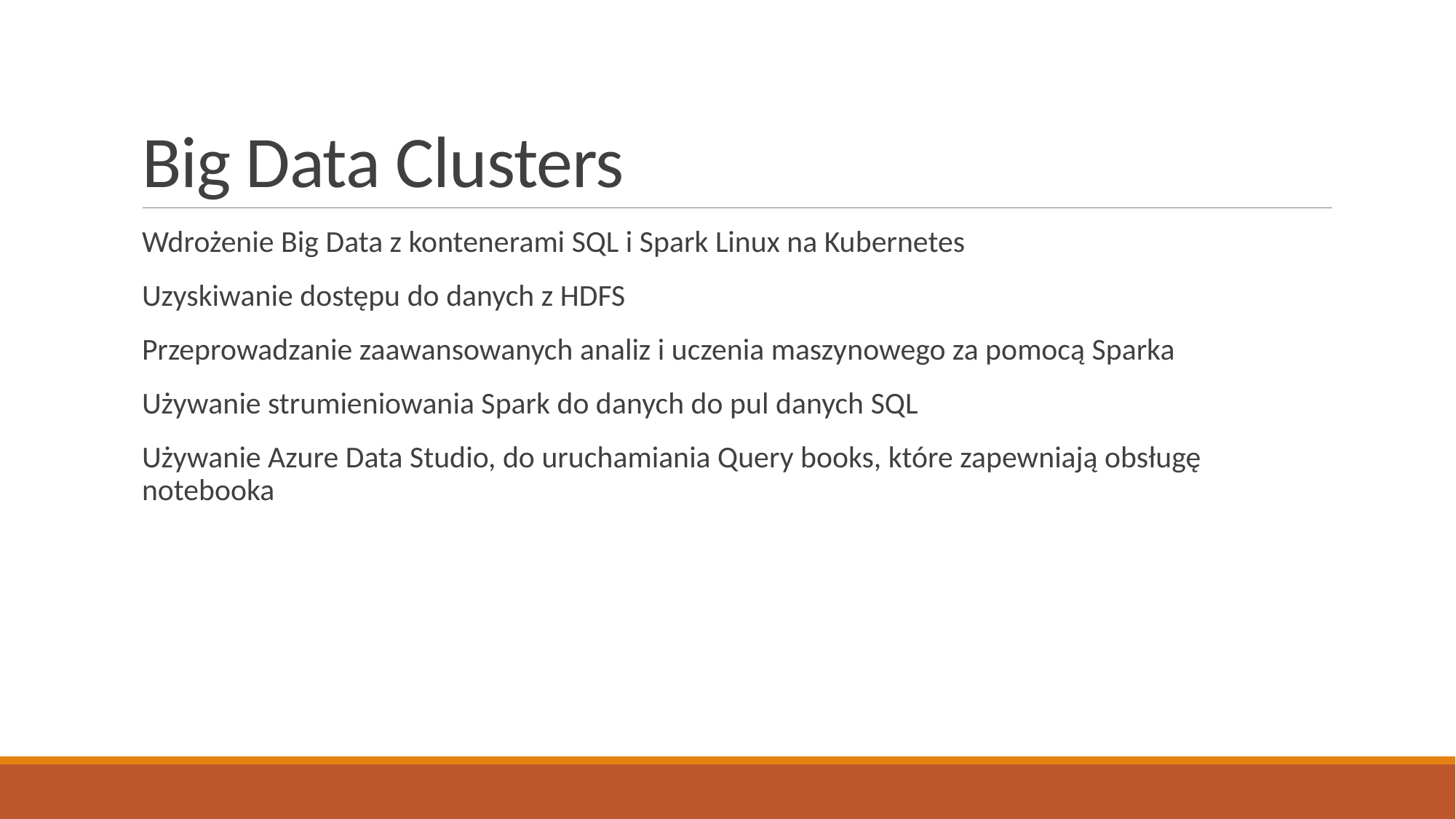

# Big Data Clusters
Wdrożenie Big Data z kontenerami SQL i Spark Linux na Kubernetes
Uzyskiwanie dostępu do danych z HDFS
Przeprowadzanie zaawansowanych analiz i uczenia maszynowego za pomocą Sparka
Używanie strumieniowania Spark do danych do pul danych SQL
Używanie Azure Data Studio, do uruchamiania Query books, które zapewniają obsługę notebooka